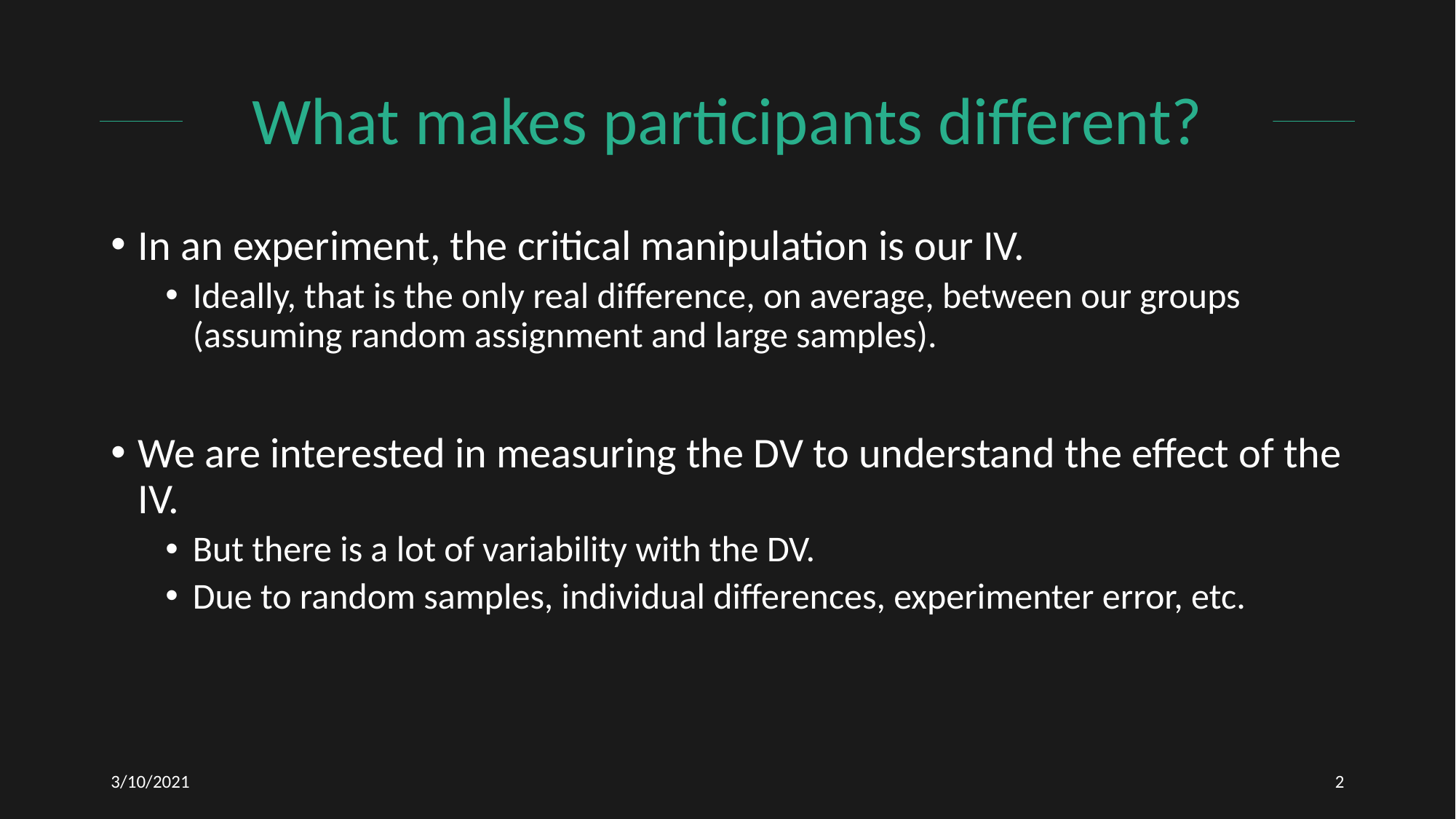

# What makes participants different?
In an experiment, the critical manipulation is our IV.
Ideally, that is the only real difference, on average, between our groups (assuming random assignment and large samples).

We are interested in measuring the DV to understand the effect of the IV.
But there is a lot of variability with the DV.
Due to random samples, individual differences, experimenter error, etc.
3/10/2021
2